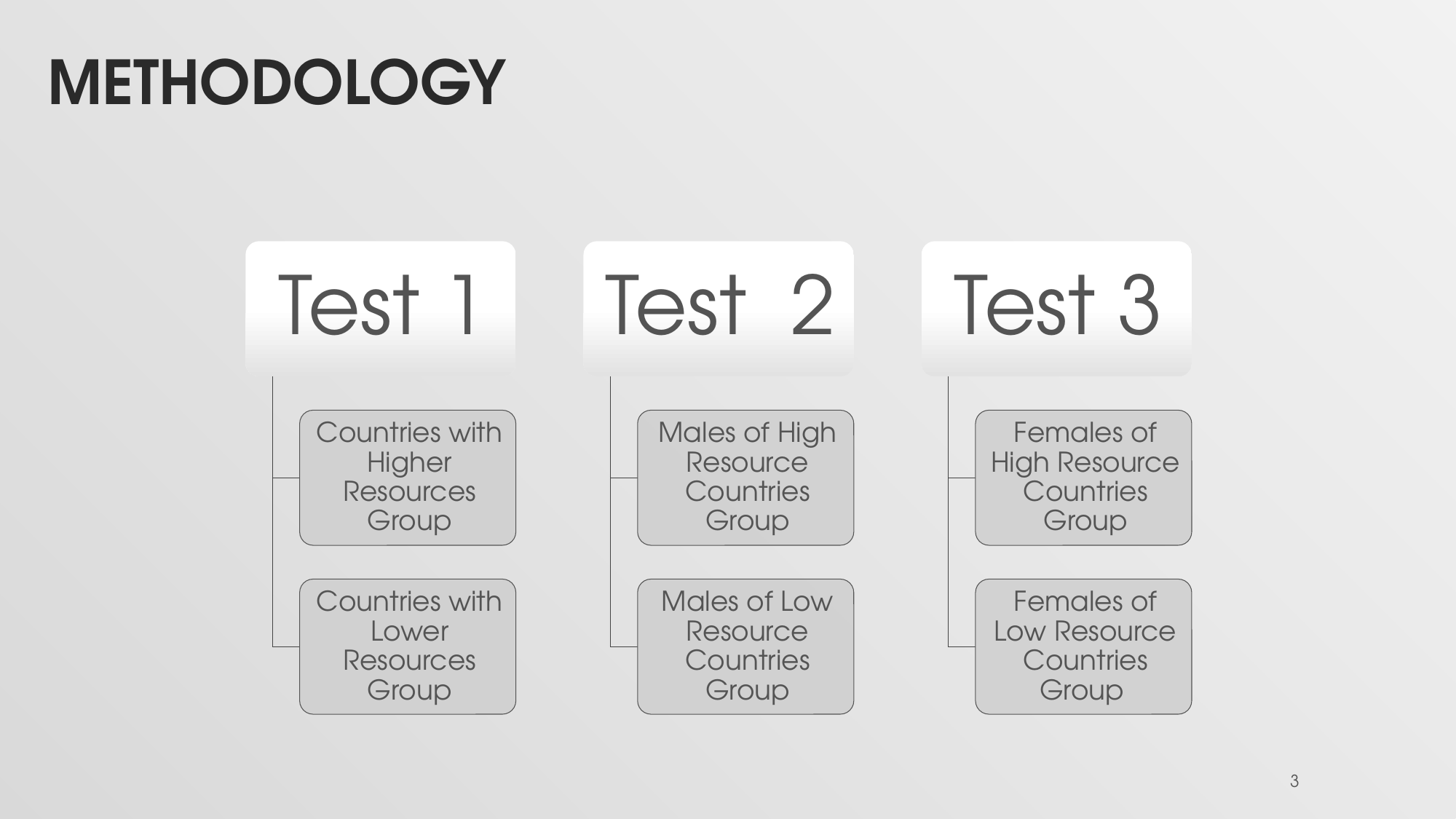

# Methodology
Test 1
Countries with Higher Resources Group
Countries with Lower Resources Group
Test  2
Males of High Resource Countries Group
Males of Low Resource Countries Group
Test 3
Females of High Resource Countries Group
Females of Low Resource Countries Group
3